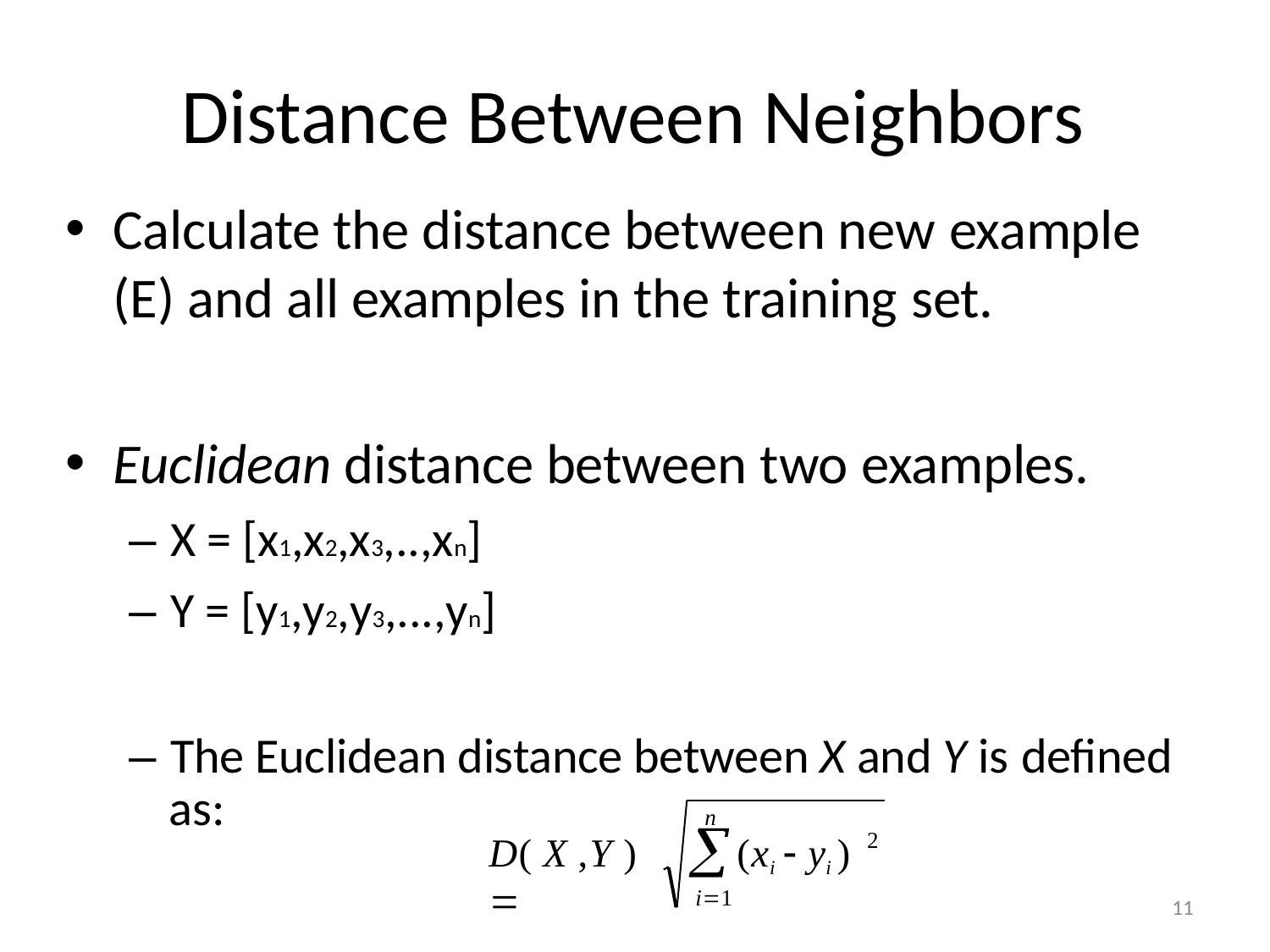

# Distance Between Neighbors
Calculate the distance between new example
(E) and all examples in the training set.

Euclidean distance between two examples.
– X = [x1,x2,x3,..,xn]
– Y = [y1,y2,y3,...,yn]

– The Euclidean distance between X and Y is defined
as:

n
∑
i=1
2
D( X ,Y ) =
(xi − yi )

11